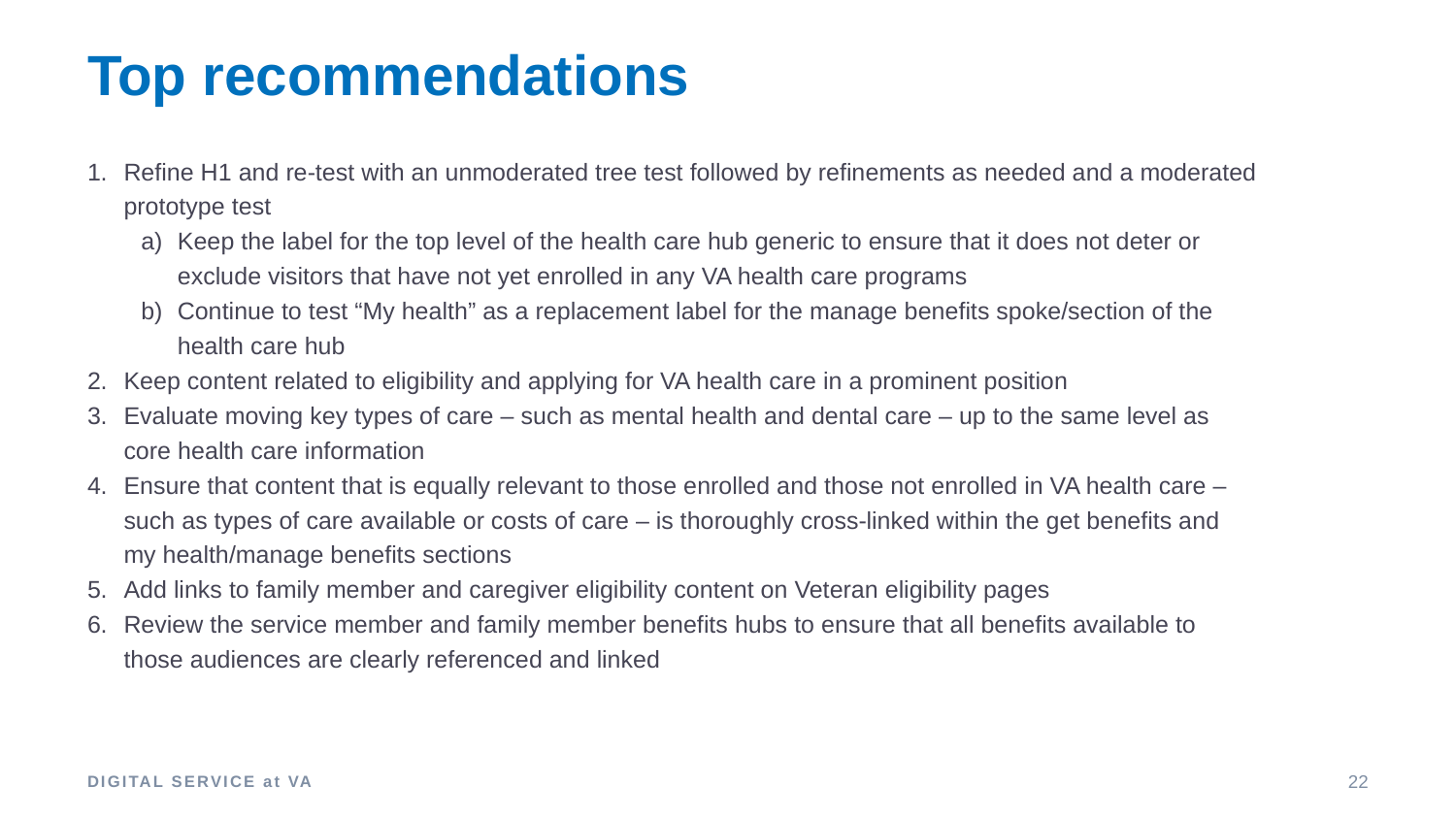

# Top recommendations
Refine H1 and re-test with an unmoderated tree test followed by refinements as needed and a moderated prototype test
Keep the label for the top level of the health care hub generic to ensure that it does not deter or exclude visitors that have not yet enrolled in any VA health care programs
Continue to test “My health” as a replacement label for the manage benefits spoke/section of the health care hub
Keep content related to eligibility and applying for VA health care in a prominent position
Evaluate moving key types of care – such as mental health and dental care – up to the same level as core health care information
Ensure that content that is equally relevant to those enrolled and those not enrolled in VA health care – such as types of care available or costs of care – is thoroughly cross-linked within the get benefits and my health/manage benefits sections
Add links to family member and caregiver eligibility content on Veteran eligibility pages
Review the service member and family member benefits hubs to ensure that all benefits available to those audiences are clearly referenced and linked

DIGITAL SERVICE at VA

22